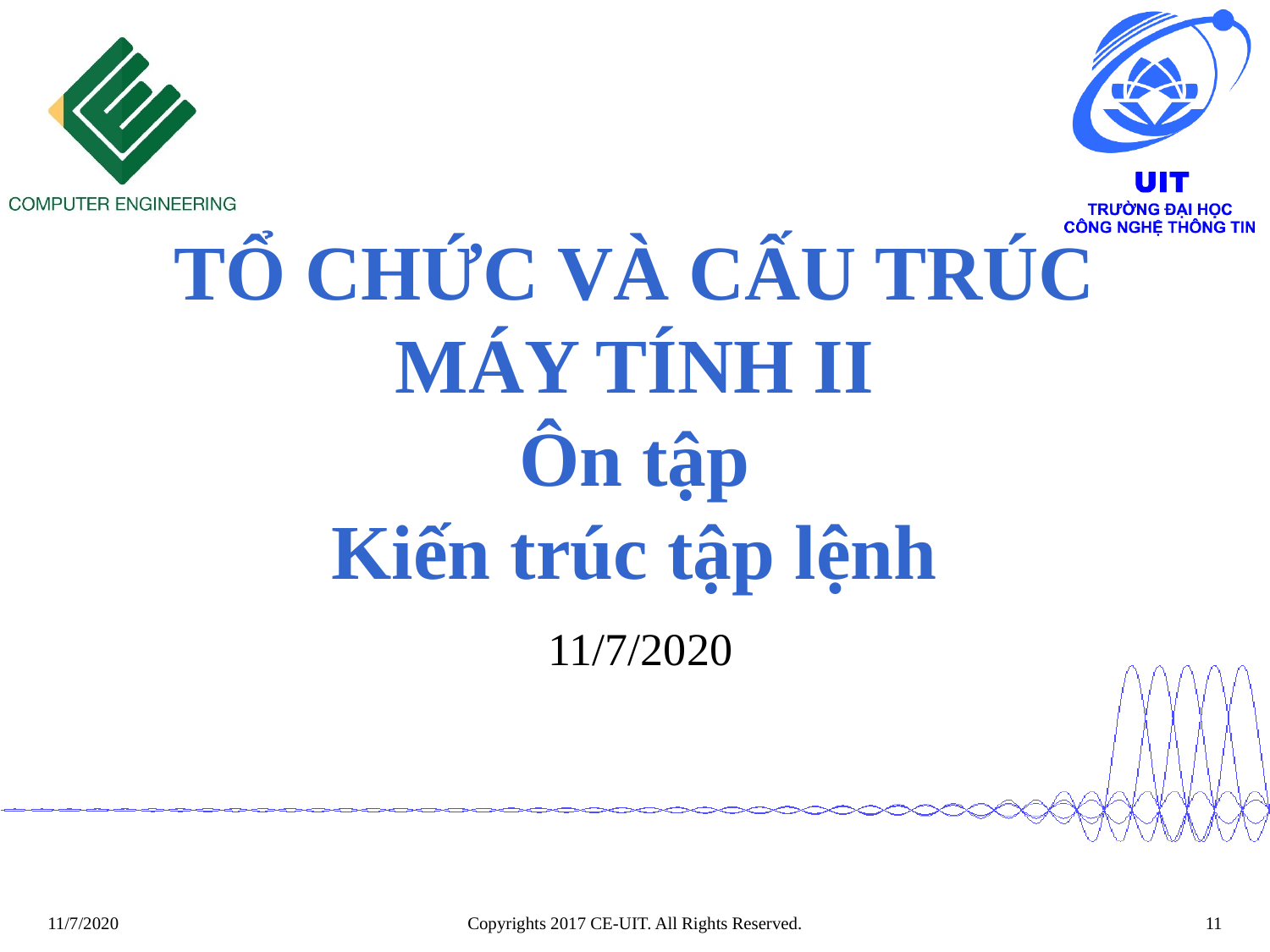

# TỔ CHỨC VÀ CẤU TRÚC MÁY TÍNH II Ôn tập Kiến trúc tập lệnh
 11/7/2020
Copyrights 2017 CE-UIT. All Rights Reserved.
11
11/7/2020